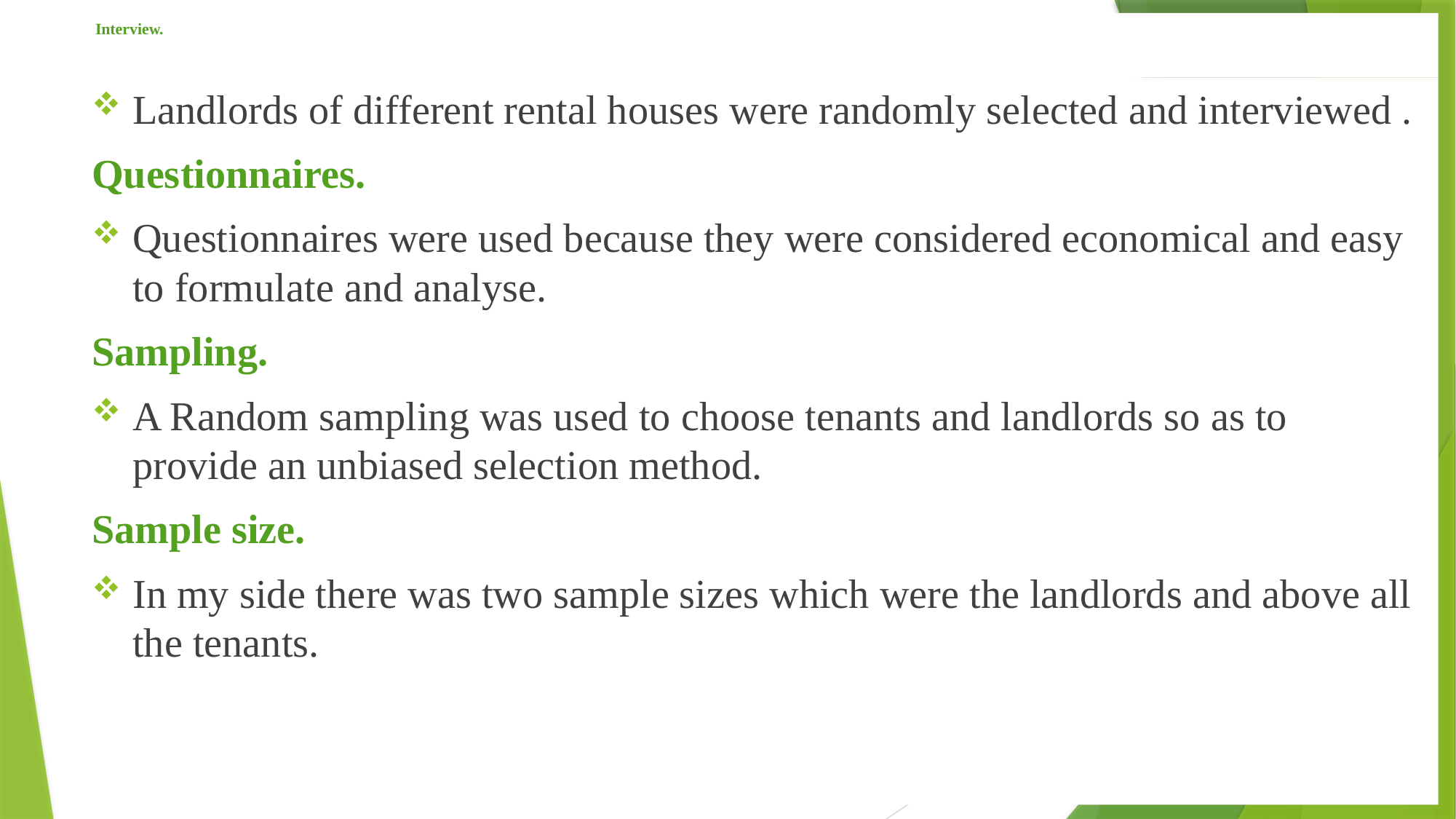

# Interview.
Landlords of different rental houses were randomly selected and interviewed .
Questionnaires.
Questionnaires were used because they were considered economical and easy to formulate and analyse.
Sampling.
A Random sampling was used to choose tenants and landlords so as to  provide an unbiased selection method.
Sample size.
In my side there was two sample sizes which were the landlords and above all the tenants.